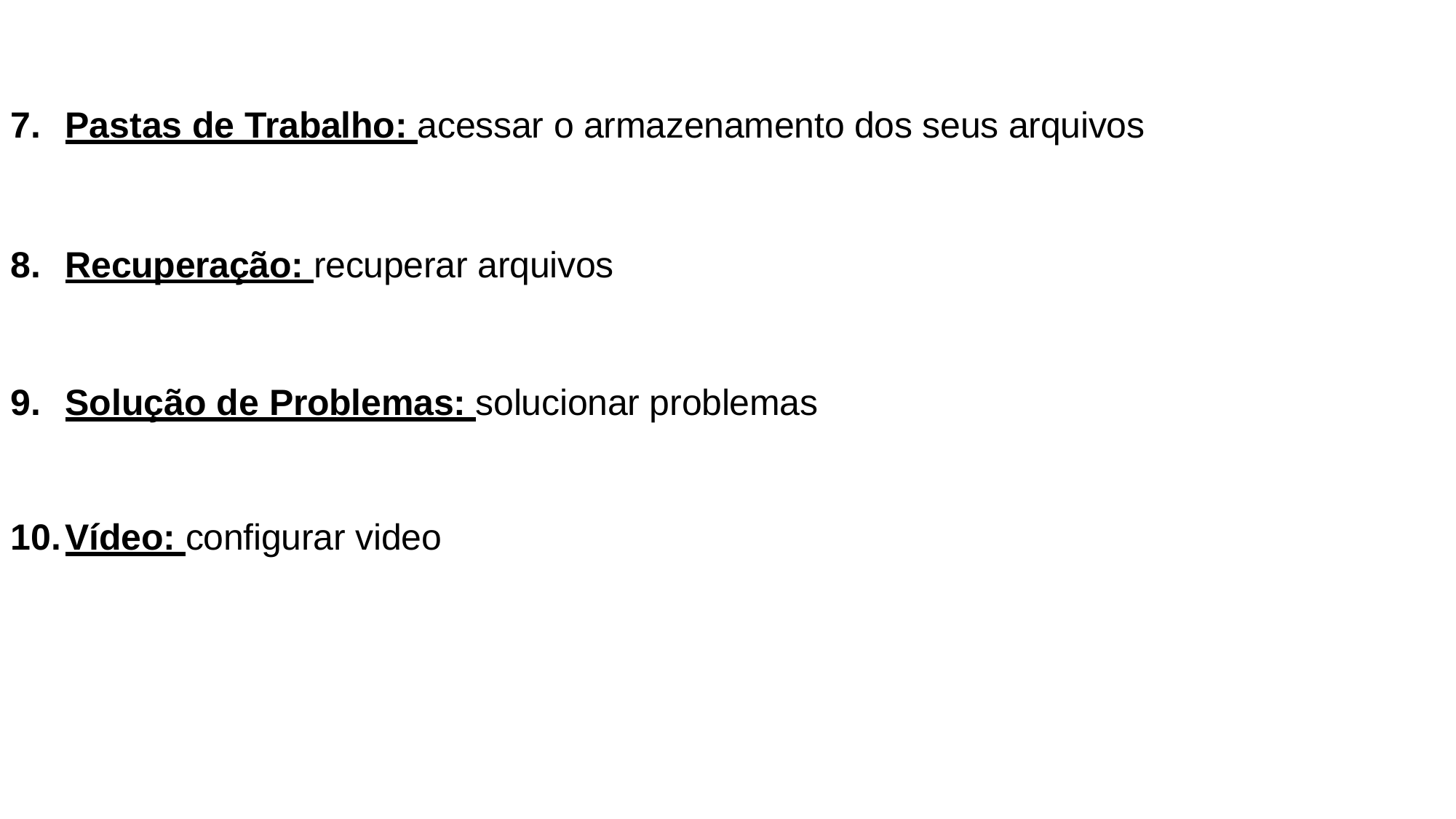

Pastas de Trabalho: acessar o armazenamento dos seus arquivos

Recuperação: recuperar arquivos

Solução de Problemas: solucionar problemas

Vídeo: configurar video